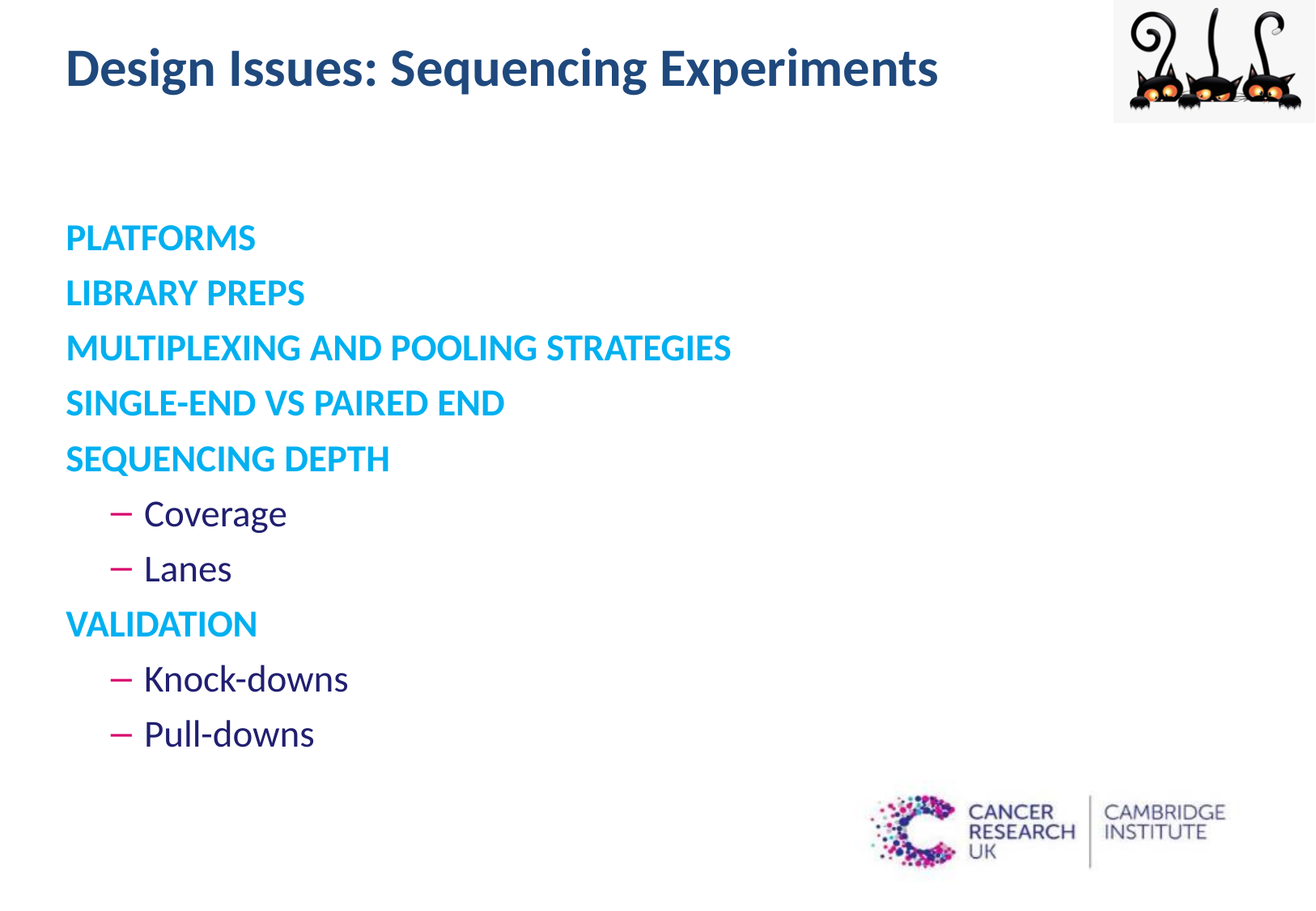

# Design Issues: Sequencing Experiments
Platforms
Library preps
Multiplexing and pooling strategies
Single-end vs paired end
Sequencing depth
Coverage
Lanes
Validation
Knock-downs
Pull-downs